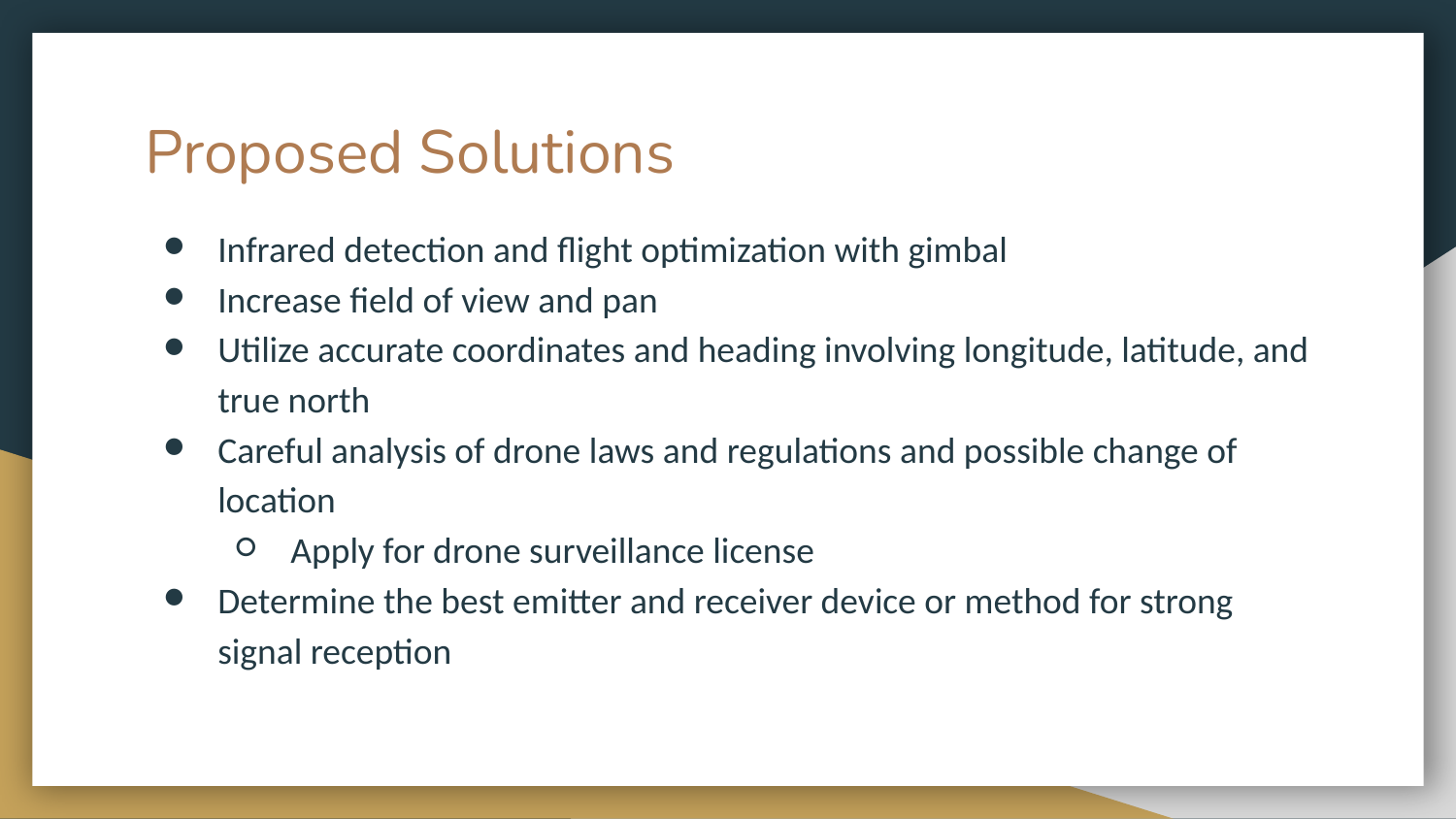

# Proposed Solutions
Infrared detection and flight optimization with gimbal
Increase field of view and pan
Utilize accurate coordinates and heading involving longitude, latitude, and true north
Careful analysis of drone laws and regulations and possible change of location
Apply for drone surveillance license
Determine the best emitter and receiver device or method for strong signal reception